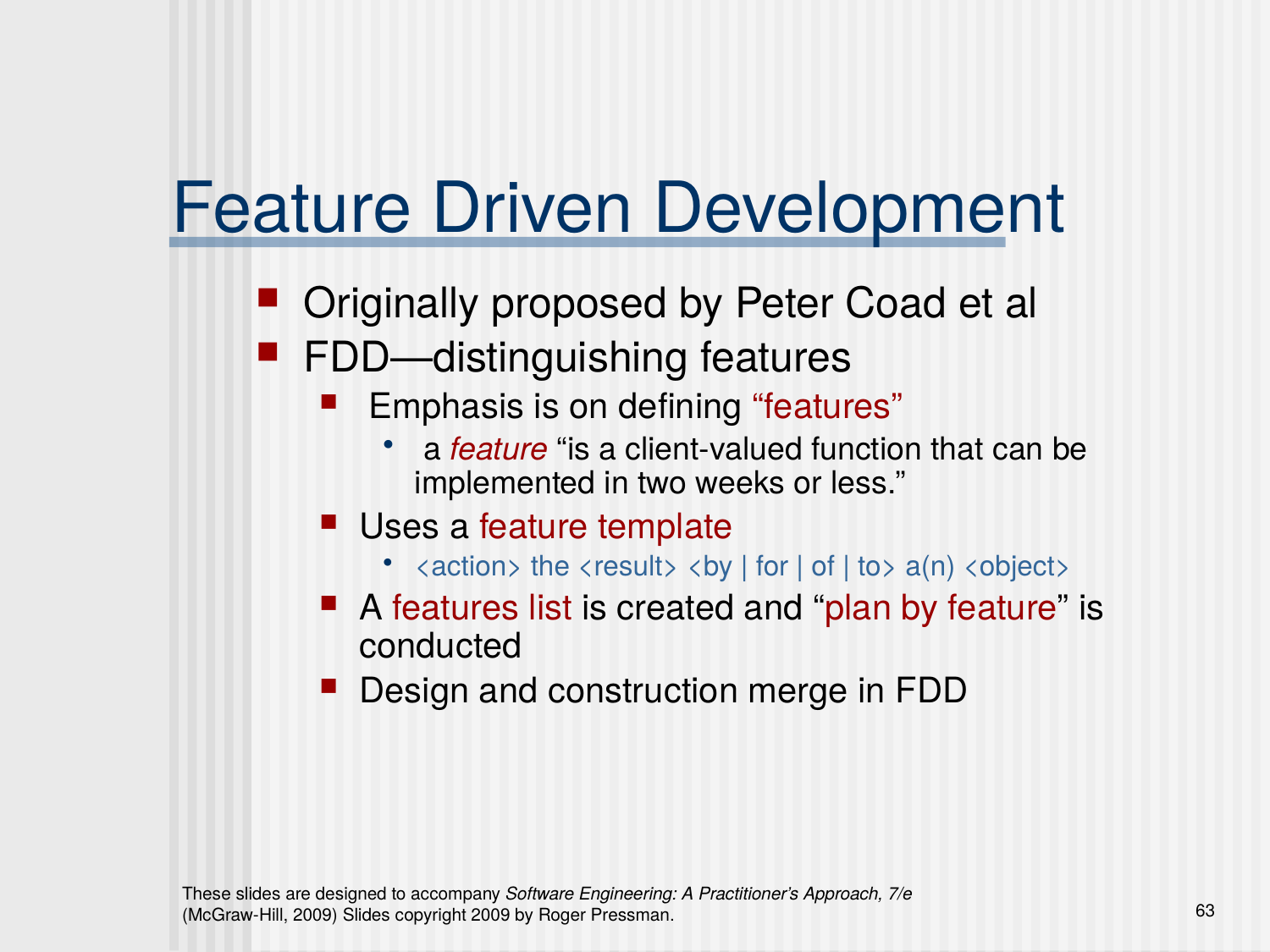

# Feature Driven Development
Originally proposed by Peter Coad et al
FDD—distinguishing features
 Emphasis is on defining “features”
 a feature “is a client-valued function that can be implemented in two weeks or less.”
Uses a feature template
<action> the <result> <by | for | of | to> a(n) <object>
A features list is created and “plan by feature” is conducted
Design and construction merge in FDD
These slides are designed to accompany Software Engineering: A Practitioner’s Approach, 7/e (McGraw-Hill, 2009) Slides copyright 2009 by Roger Pressman.
63